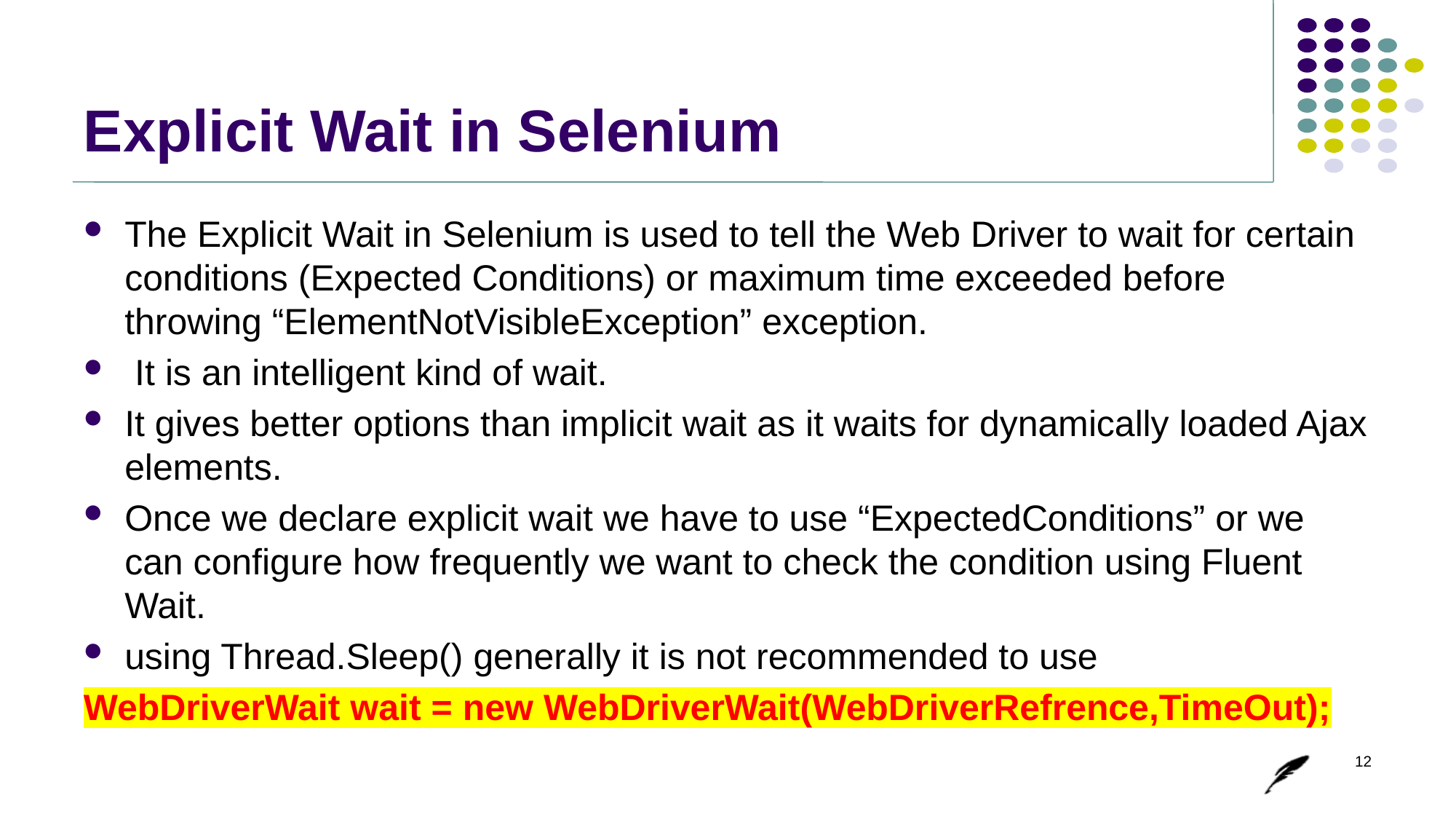

# Explicit Wait in Selenium
The Explicit Wait in Selenium is used to tell the Web Driver to wait for certain conditions (Expected Conditions) or maximum time exceeded before throwing “ElementNotVisibleException” exception.
 It is an intelligent kind of wait.
It gives better options than implicit wait as it waits for dynamically loaded Ajax elements.
Once we declare explicit wait we have to use “ExpectedConditions” or we can configure how frequently we want to check the condition using Fluent Wait.
using Thread.Sleep() generally it is not recommended to use
WebDriverWait wait = new WebDriverWait(WebDriverRefrence,TimeOut);
12